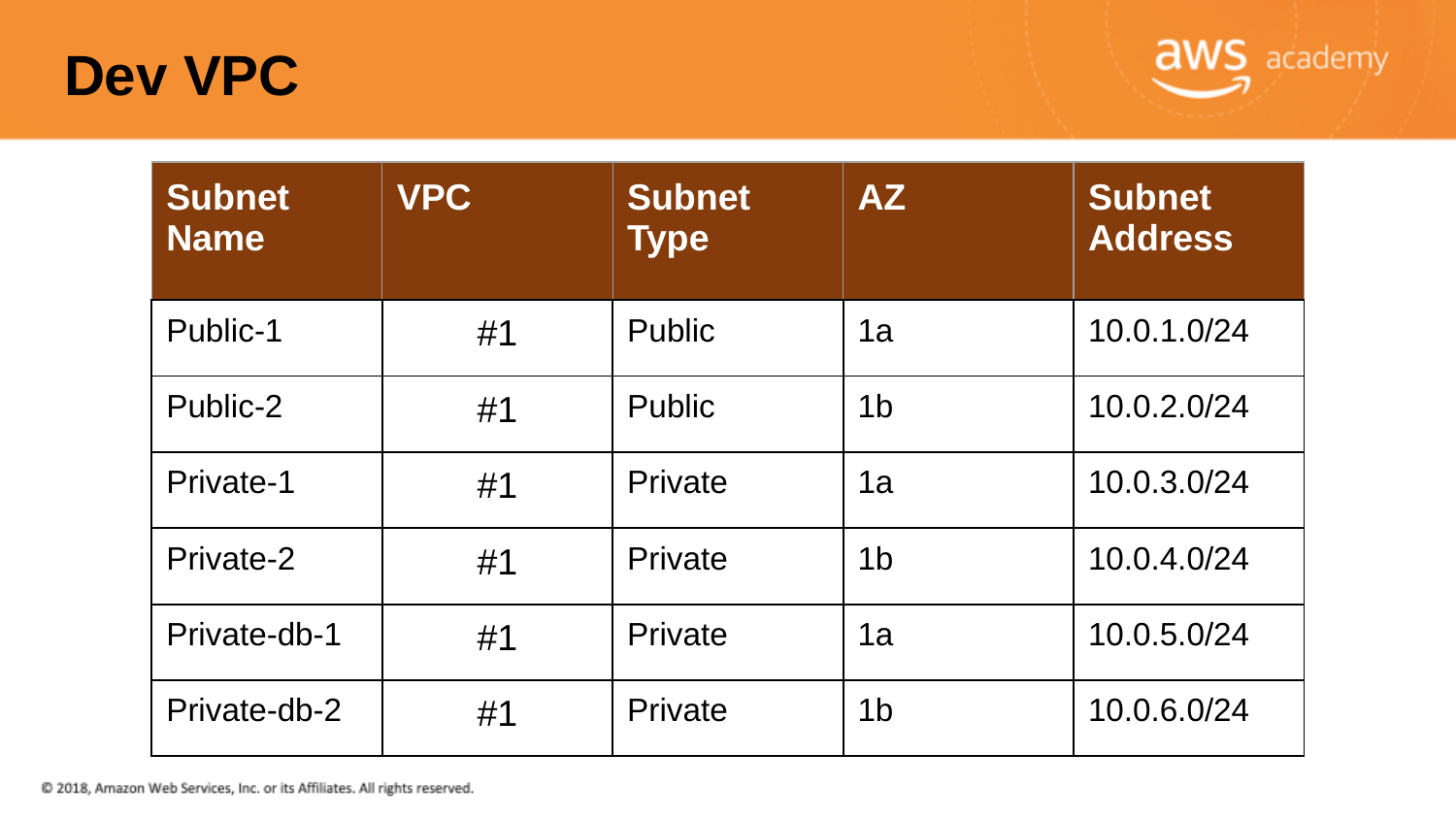

# Dev VPC
| Subnet Name | VPC | Subnet Type | AZ | Subnet Address |
| --- | --- | --- | --- | --- |
| Public-1 | #1 | Public | 1a | 10.0.1.0/24 |
| Public-2 | #1 | Public | 1b | 10.0.2.0/24 |
| Private-1 | #1 | Private | 1a | 10.0.3.0/24 |
| Private-2 | #1 | Private | 1b | 10.0.4.0/24 |
| Private-db-1 | #1 | Private | 1a | 10.0.5.0/24 |
| Private-db-2 | #1 | Private | 1b | 10.0.6.0/24 |